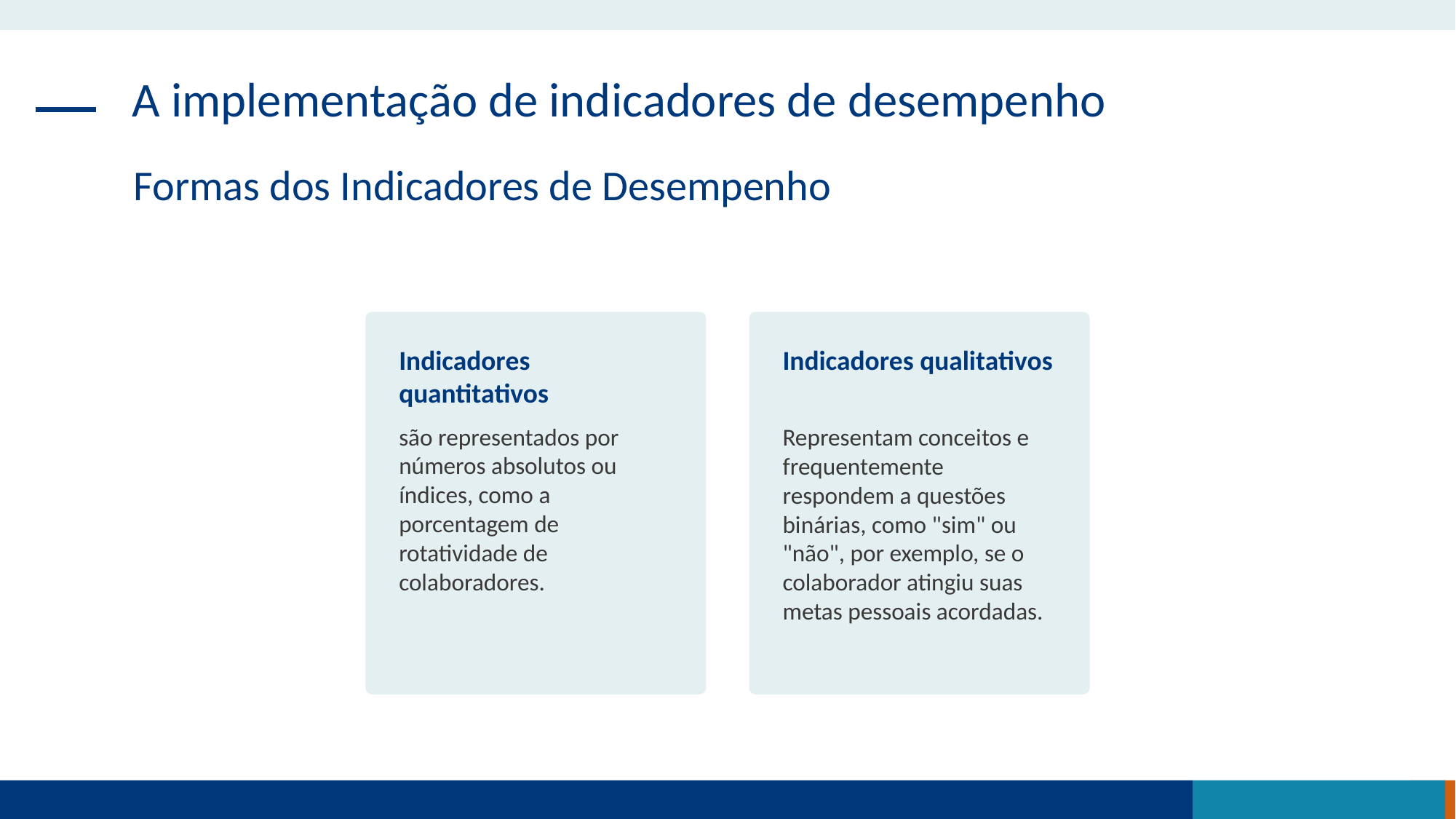

A implementação de indicadores de desempenho

Formas dos Indicadores de Desempenho

Indicadores quantitativos
são representados por números absolutos ou índices, como a porcentagem de rotatividade de colaboradores.

Indicadores qualitativos
Representam conceitos e frequentemente respondem a questões binárias, como "sim" ou "não", por exemplo, se o colaborador atingiu suas metas pessoais acordadas.